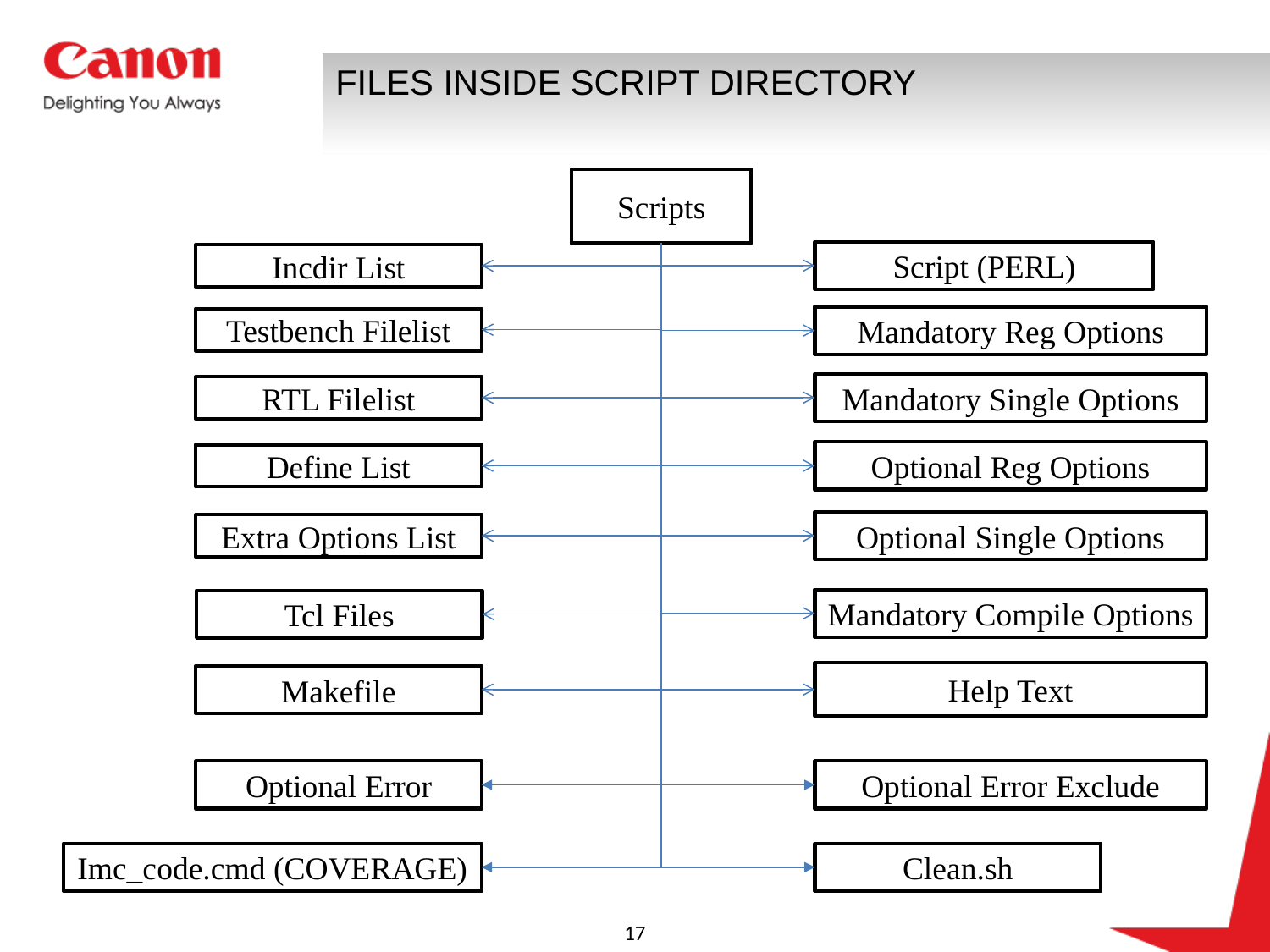

# FILES INSIDE SCRIPT DIRECTORY
Scripts
Script (PERL)
Incdir List
Mandatory Reg Options
Testbench Filelist
Mandatory Single Options
RTL Filelist
Optional Reg Options
Define List
Optional Single Options
Extra Options List
Mandatory Compile Options
Tcl Files
Help Text
Makefile
Optional Error
Optional Error Exclude
Imc_code.cmd (COVERAGE)
Clean.sh